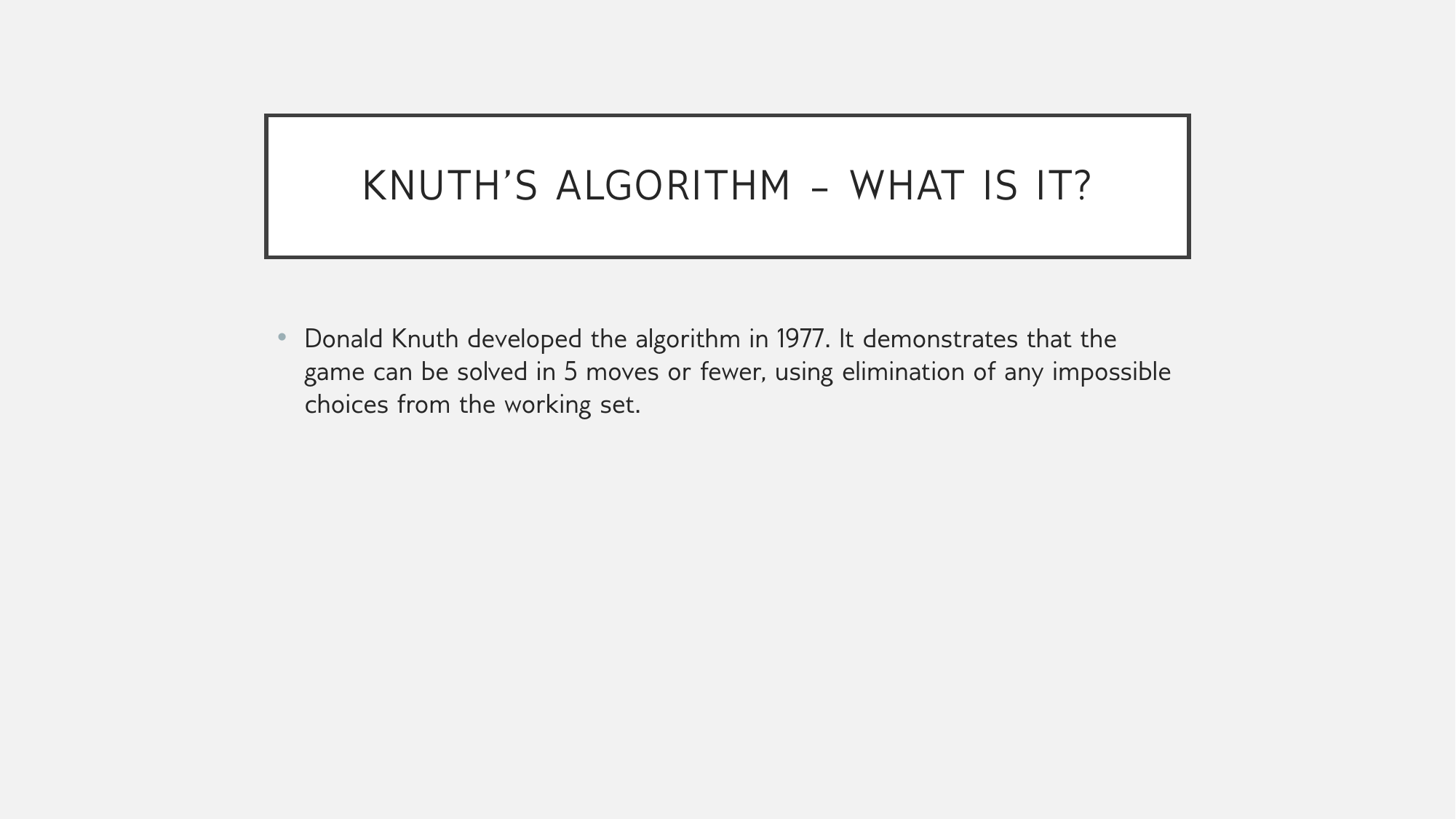

# Knuth’s algorithm – What is it?
Donald Knuth developed the algorithm in 1977. It demonstrates that the game can be solved in 5 moves or fewer, using elimination of any impossible choices from the working set.